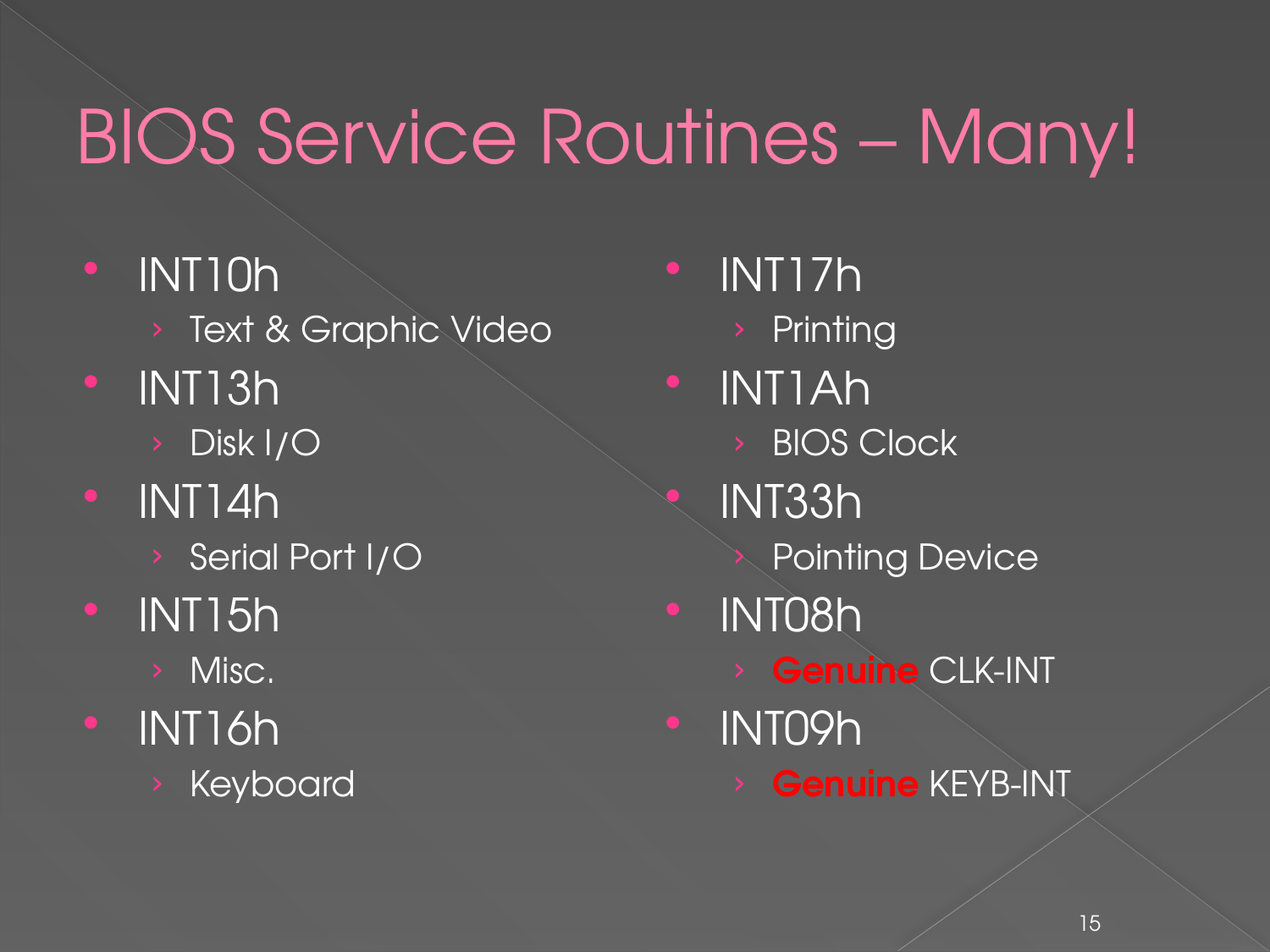

# BIOS Service Routines – Many!
INT10h
Text & Graphic Video
INT13h
Disk I/O
INT14h
Serial Port I/O
INT15h
Misc.
INT16h
Keyboard
INT17h
Printing
INT1Ah
BIOS Clock
INT33h
Pointing Device
INT08h
Genuine CLK-INT
INT09h
Genuine KEYB-INT
15